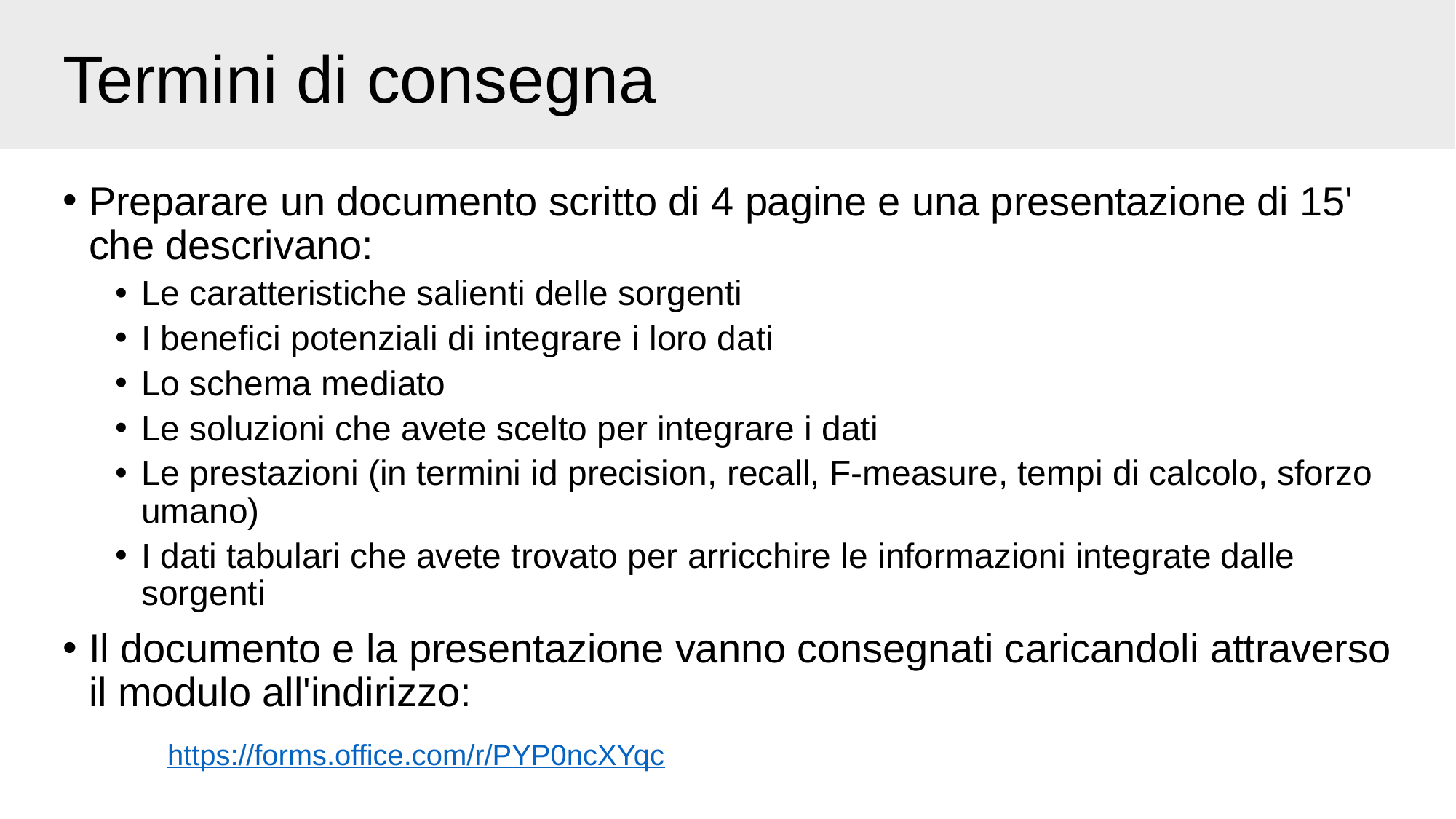

# Termini di consegna
Preparare un documento scritto di 4 pagine e una presentazione di 15' che descrivano:
Le caratteristiche salienti delle sorgenti
I benefici potenziali di integrare i loro dati
Lo schema mediato
Le soluzioni che avete scelto per integrare i dati
Le prestazioni (in termini id precision, recall, F-measure, tempi di calcolo, sforzo umano)
I dati tabulari che avete trovato per arricchire le informazioni integrate dalle sorgenti
Il documento e la presentazione vanno consegnati caricandoli attraverso il modulo all'indirizzo:
	https://forms.office.com/r/PYP0ncXYqc